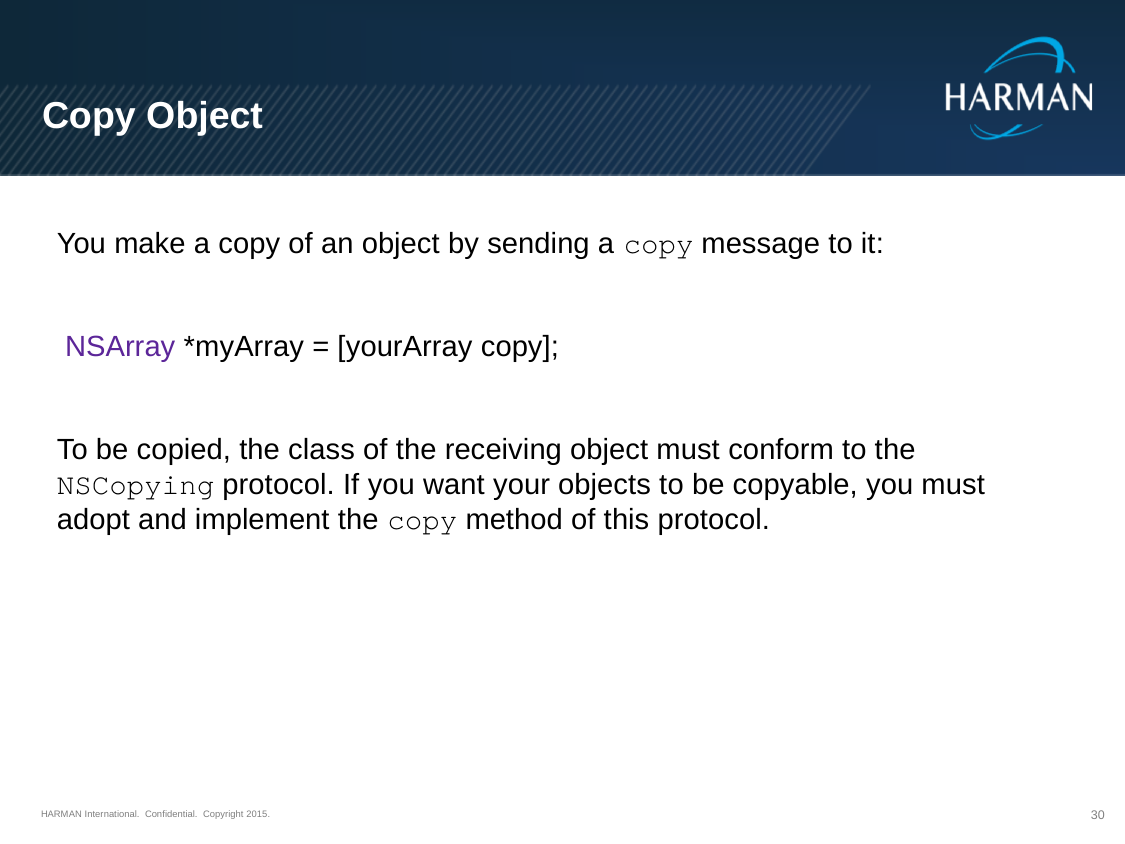

Copy Object
You make a copy of an object by sending a copy message to it:
 NSArray *myArray = [yourArray copy];
To be copied, the class of the receiving object must conform to the NSCopying protocol. If you want your objects to be copyable, you must adopt and implement the copy method of this protocol.